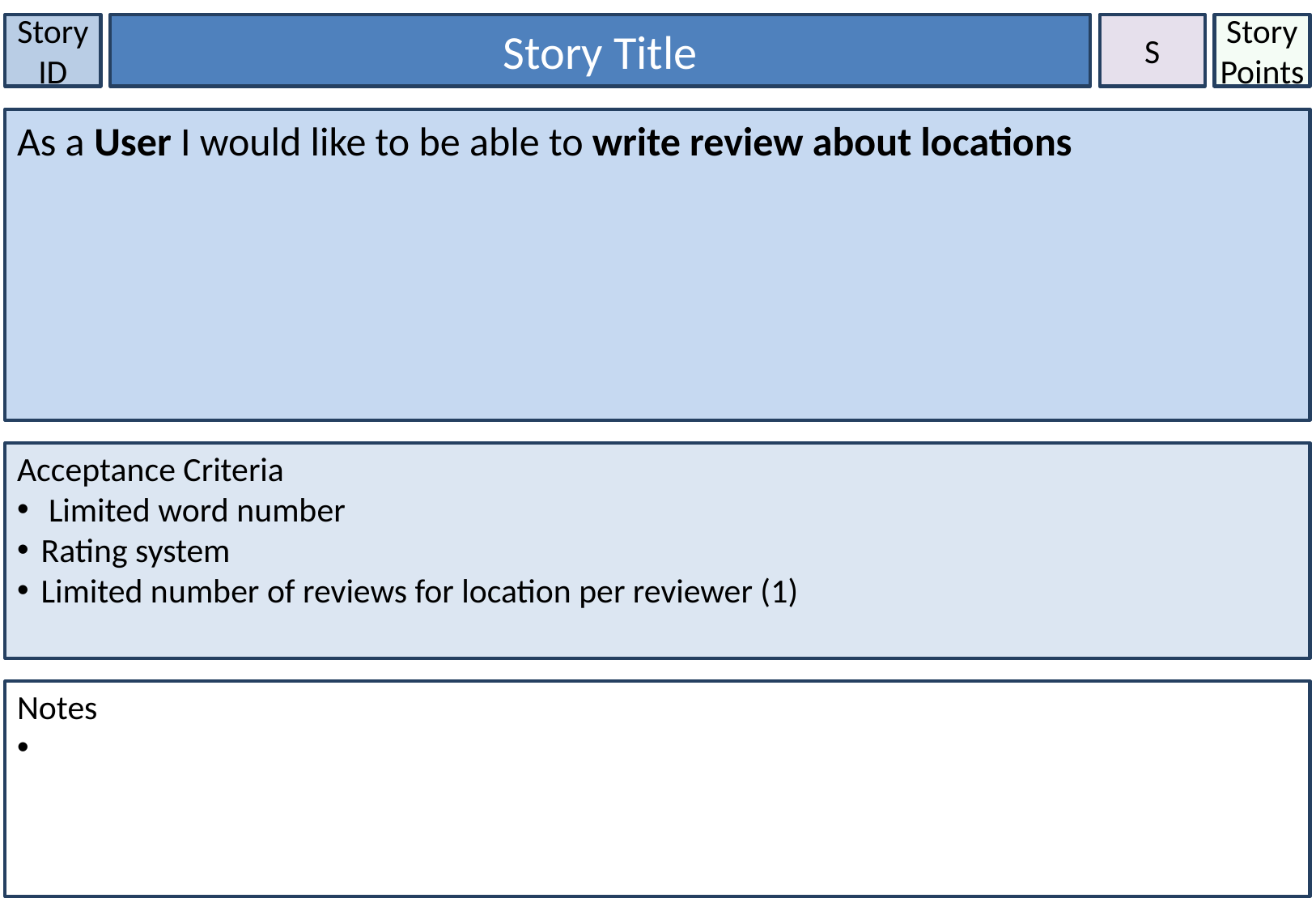

Story ID
Story Title
S
Story Points
As a User I would like to be able to write review about locations
Acceptance Criteria
 Limited word number
Rating system
Limited number of reviews for location per reviewer (1)

Notes